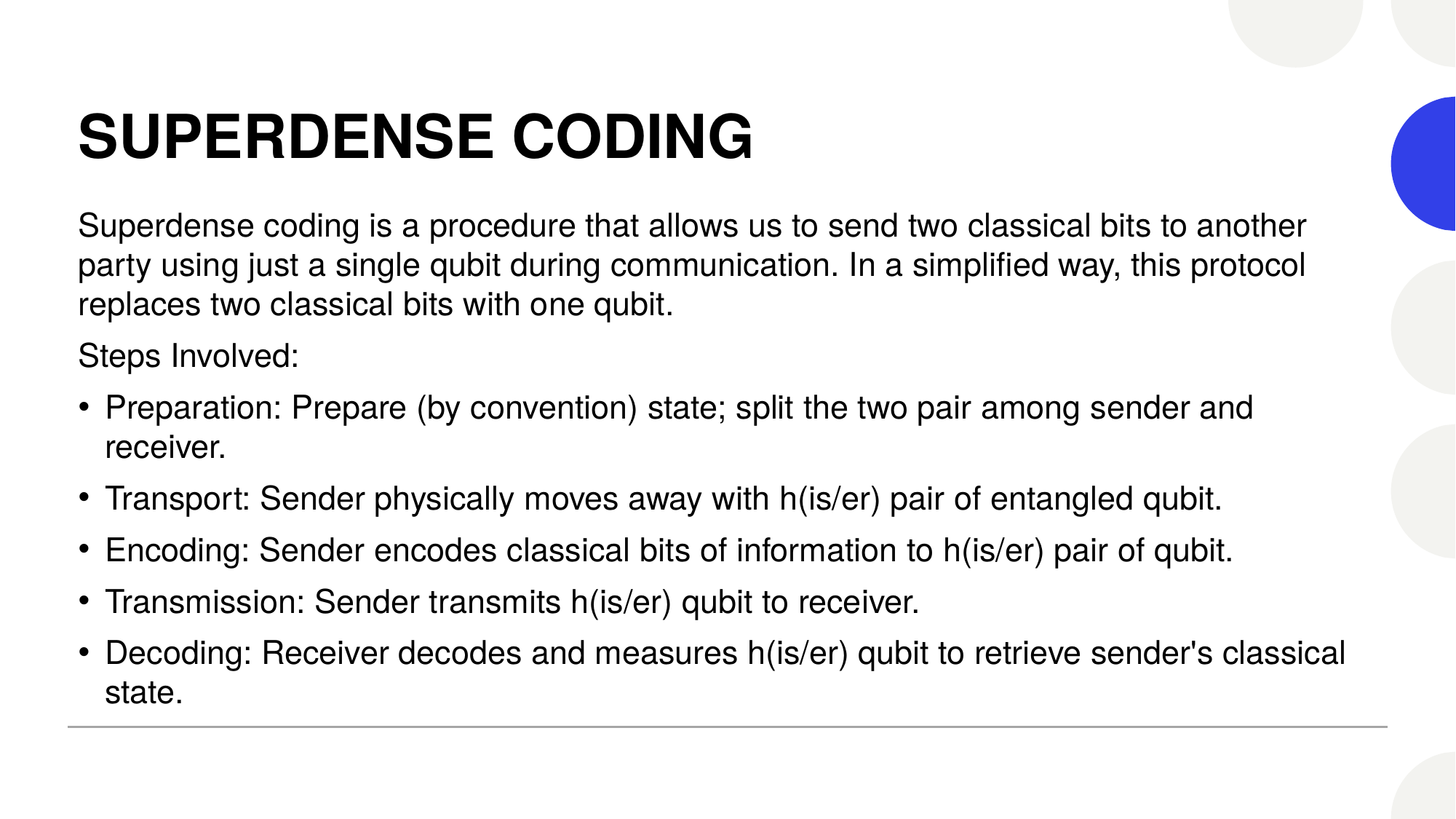

# SUPERDENSE CODING
Superdense coding is a procedure that allows us to send two classical bits to another party using just a single qubit during communication. In a simplified way, this protocol replaces two classical bits with one qubit.
Steps Involved:
Preparation: Prepare (by convention) state; split the two pair among sender and receiver.
Transport: Sender physically moves away with h(is/er) pair of entangled qubit.
Encoding: Sender encodes classical bits of information to h(is/er) pair of qubit.
Transmission: Sender transmits h(is/er) qubit to receiver.
Decoding: Receiver decodes and measures h(is/er) qubit to retrieve sender's classical state.